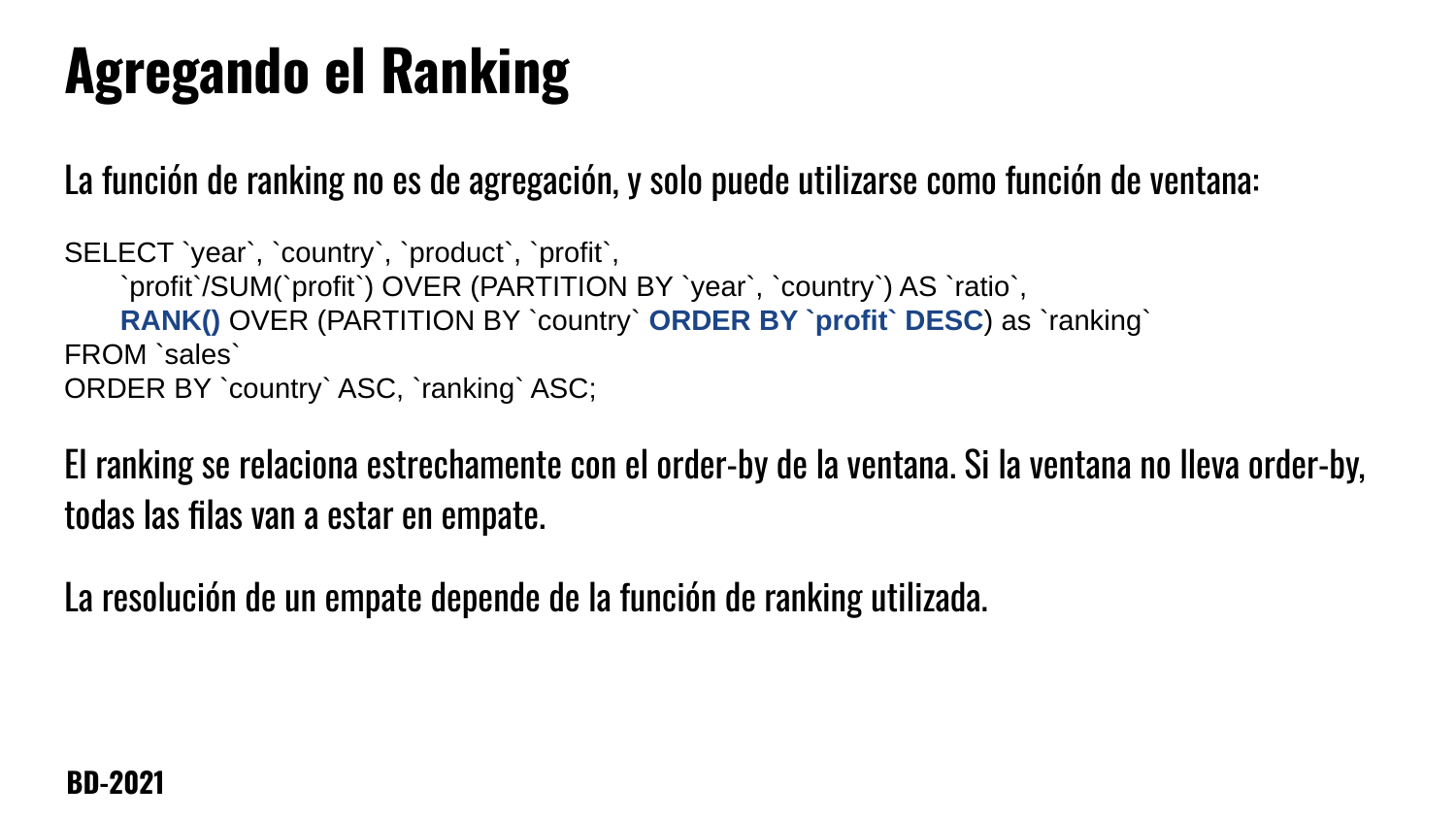

# Agregando el Ranking
La función de ranking no es de agregación, y solo puede utilizarse como función de ventana:
SELECT `year`, `country`, `product`, `profit`,
       `profit`/SUM(`profit`) OVER (PARTITION BY `year`, `country`) AS `ratio`,
       RANK() OVER (PARTITION BY `country` ORDER BY `profit` DESC) as `ranking`
FROM `sales`
ORDER BY `country` ASC, `ranking` ASC;
El ranking se relaciona estrechamente con el order-by de la ventana. Si la ventana no lleva order-by, todas las filas van a estar en empate.
La resolución de un empate depende de la función de ranking utilizada.